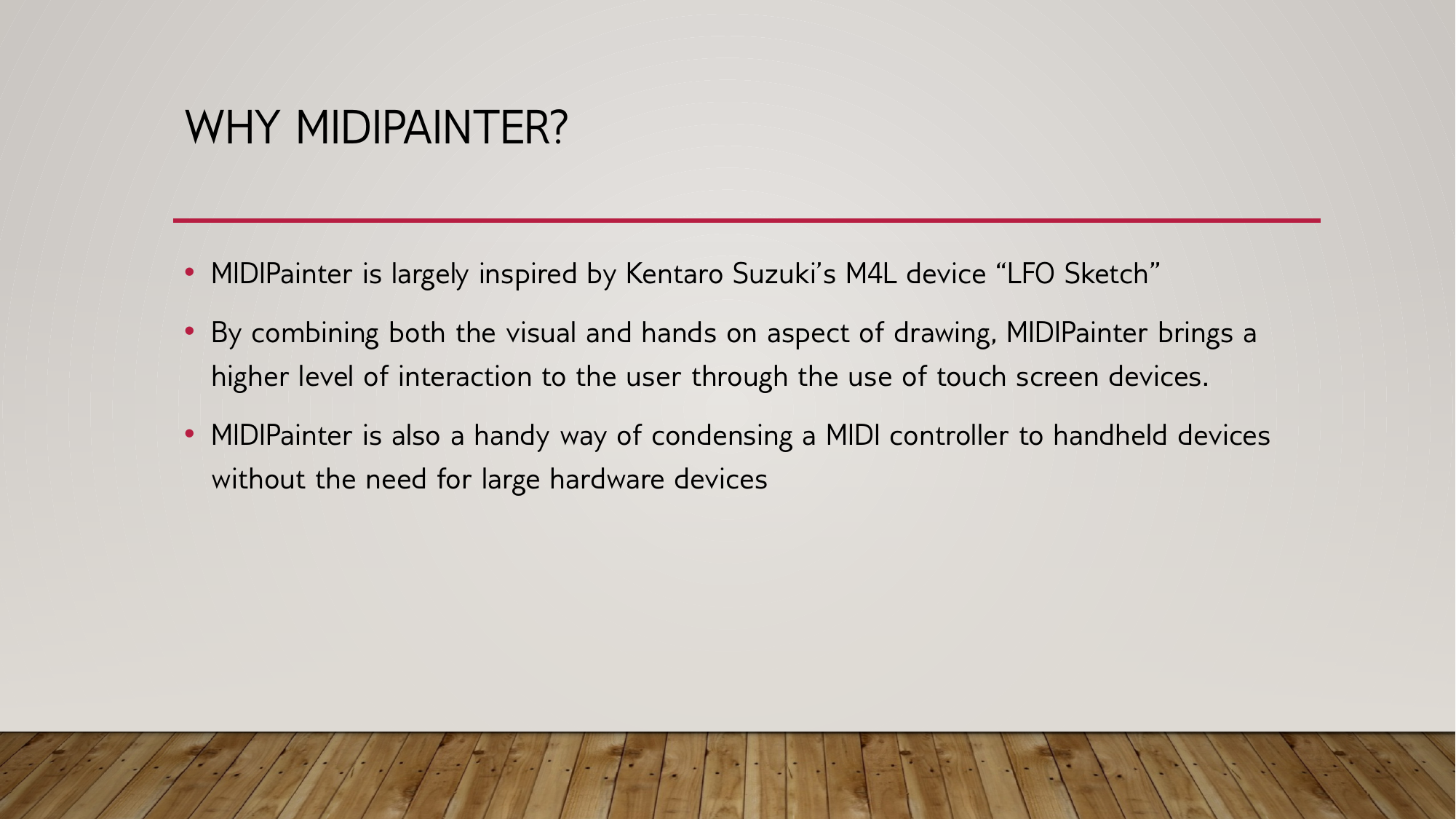

# Why midipainter?
MIDIPainter is largely inspired by Kentaro Suzuki’s M4L device “LFO Sketch”
By combining both the visual and hands on aspect of drawing, MIDIPainter brings a higher level of interaction to the user through the use of touch screen devices.
MIDIPainter is also a handy way of condensing a MIDI controller to handheld devices without the need for large hardware devices